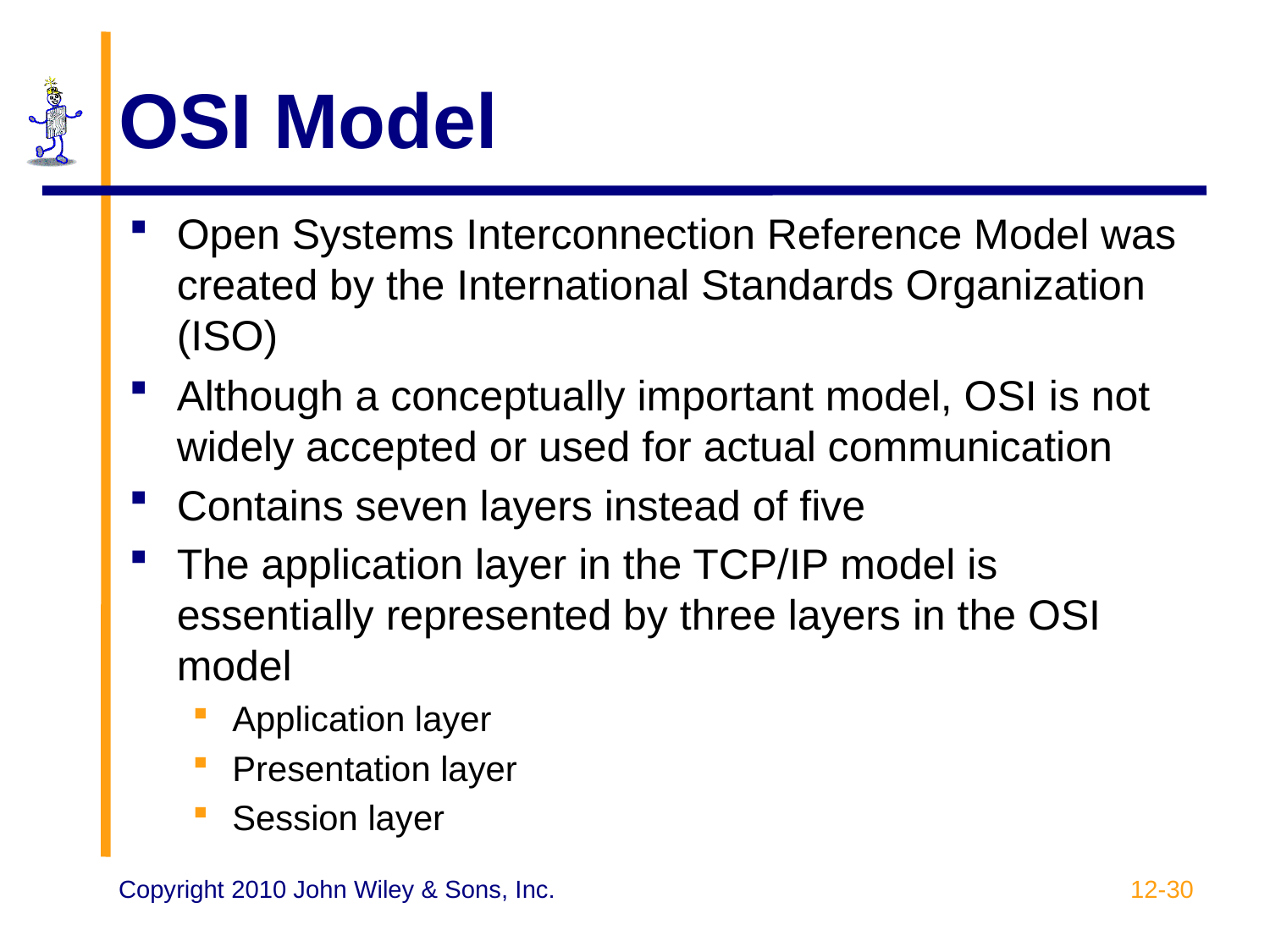

# OSI Model
Open Systems Interconnection Reference Model was created by the International Standards Organization (ISO)
Although a conceptually important model, OSI is not widely accepted or used for actual communication
Contains seven layers instead of five
The application layer in the TCP/IP model is essentially represented by three layers in the OSI model
Application layer
Presentation layer
Session layer
12-30
Copyright 2010 John Wiley & Sons, Inc.